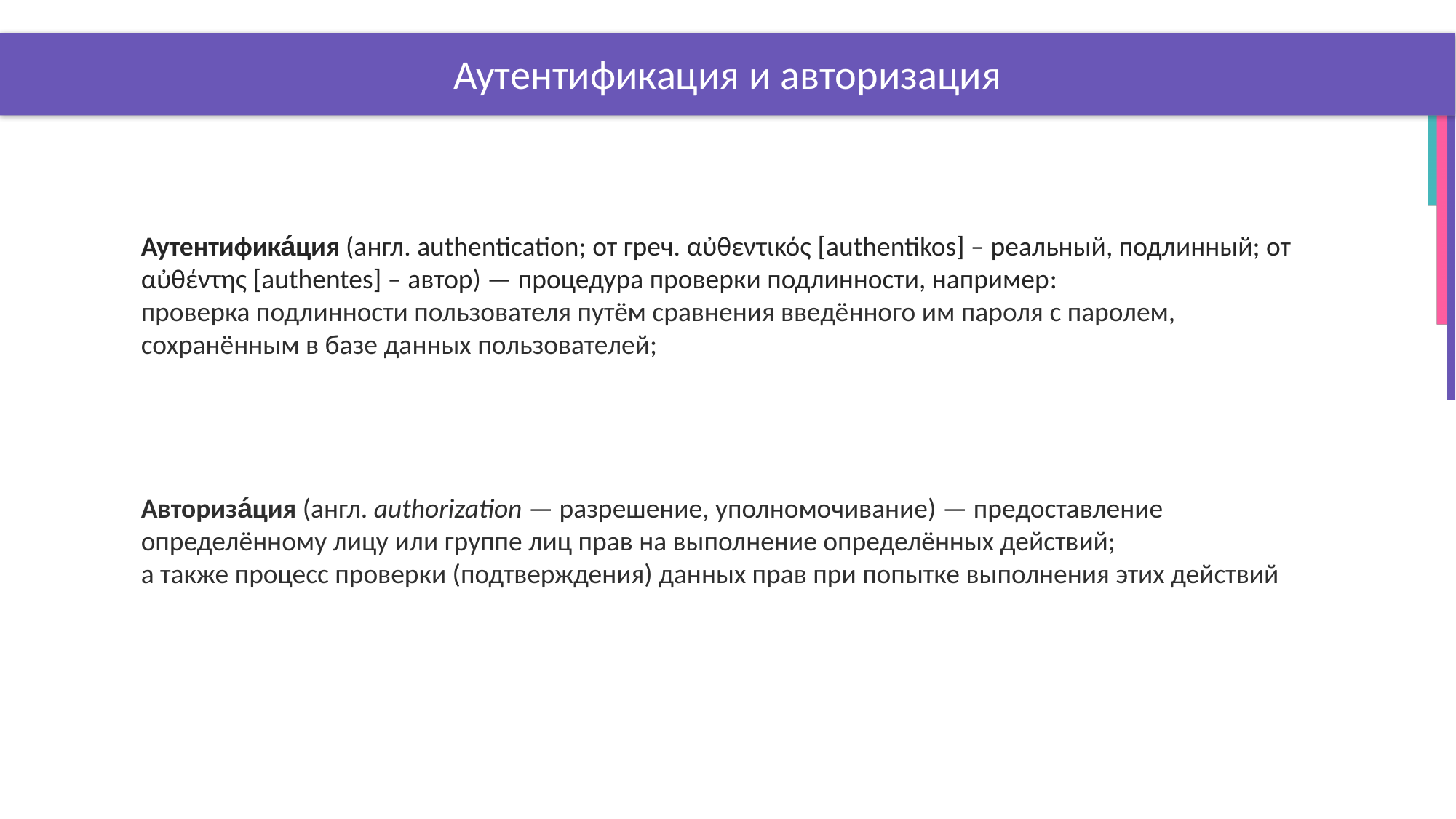

# Аутентификация и авторизация
Аутентифика́ция (англ. authentication; от греч. αὐθεντικός [authentikos] – реальный, подлинный; от αὐθέντης [authentes] – автор) — процедура проверки подлинности, например:
проверка подлинности пользователя путём сравнения введённого им пароля с паролем, сохранённым в базе данных пользователей;

Авториза́ция (англ. authorization — разрешение, уполномочивание) — предоставление определённому лицу или группе лиц прав на выполнение определённых действий;
а также процесс проверки (подтверждения) данных прав при попытке выполнения этих действий